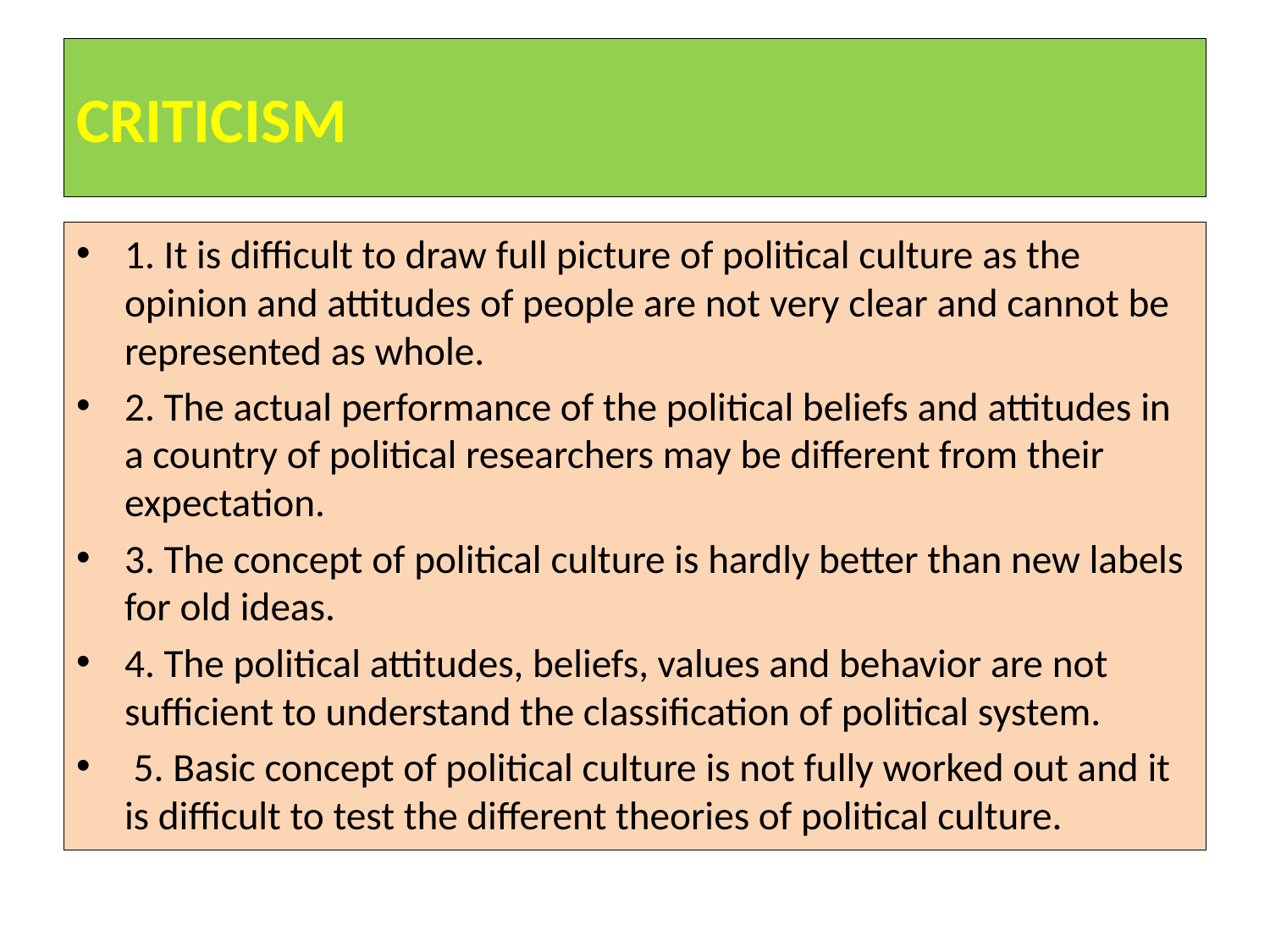

# CRITICISM
1. It is difficult to draw full picture of political culture as the opinion and attitudes of people are not very clear and cannot be represented as whole.
2. The actual performance of the political beliefs and attitudes in a country of political researchers may be different from their expectation.
3. The concept of political culture is hardly better than new labels for old ideas.
4. The political attitudes, beliefs, values and behavior are not sufficient to understand the classification of political system.
 5. Basic concept of political culture is not fully worked out and it is difficult to test the different theories of political culture.